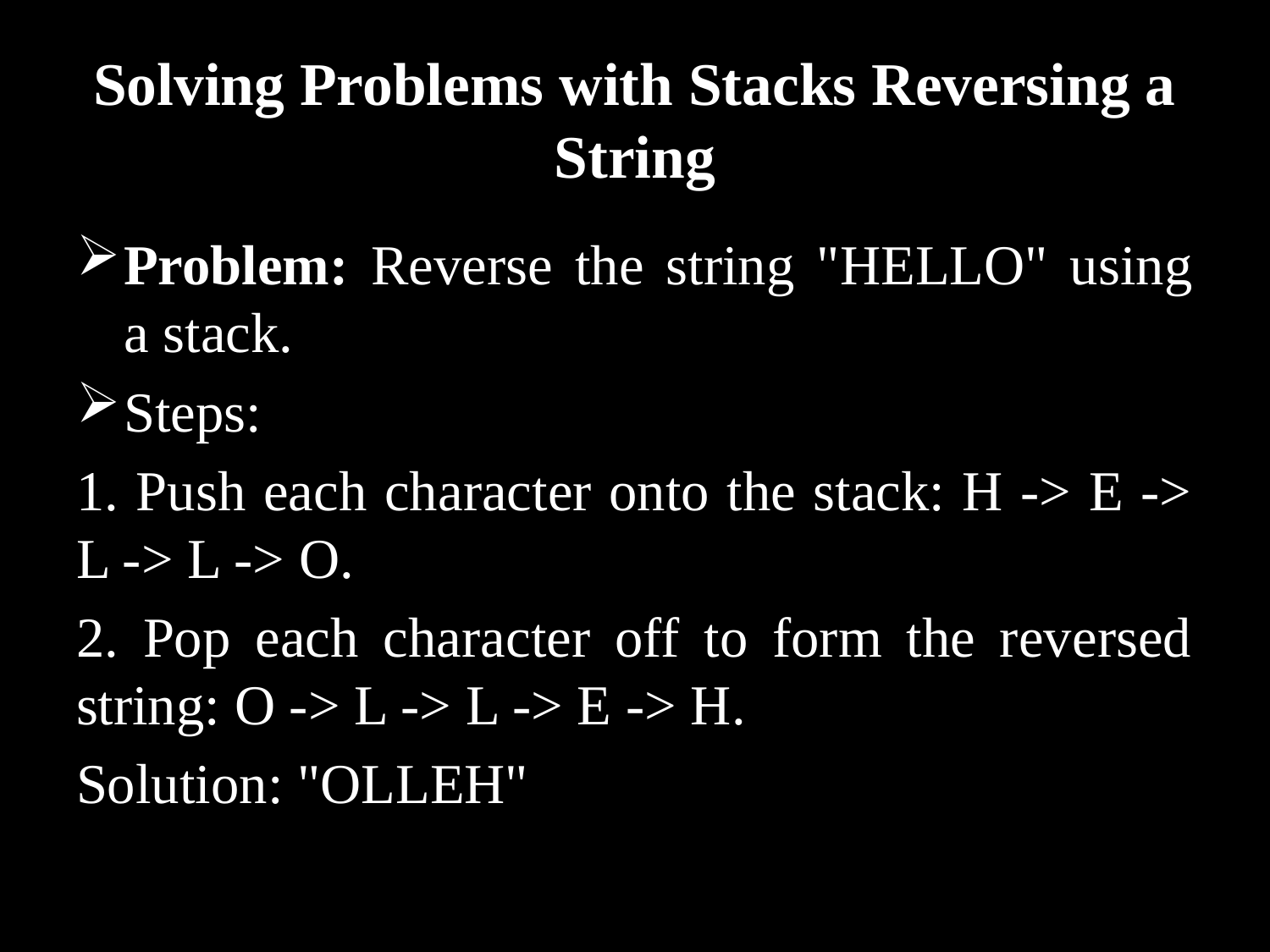

# Solving Problems with Stacks Reversing a String
Problem: Reverse the string "HELLO" using a stack.
Steps:
1. Push each character onto the stack: H -> E -> L -> L -> O.
2. Pop each character off to form the reversed string: O -> L -> L -> E -> H.
Solution: "OLLEH"